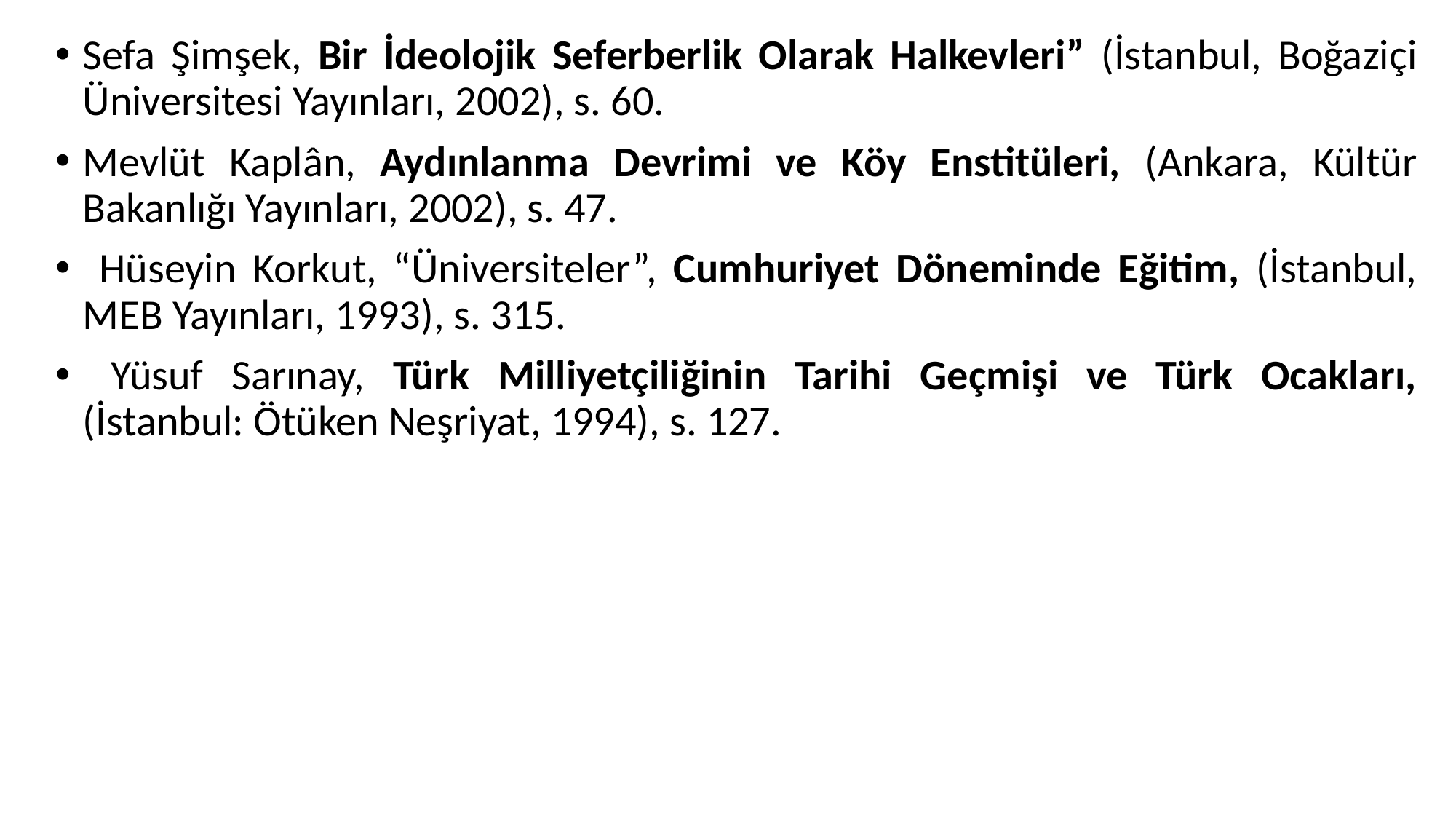

Sefa Şimşek, Bir İdeolojik Seferberlik Olarak Halkevleri” (İstanbul, Boğaziçi Üniversitesi Yayınları, 2002), s. 60.
Mevlüt Kaplân, Aydınlanma Devrimi ve Köy Enstitüleri, (Ankara, Kültür Bakanlığı Yayınları, 2002), s. 47.
 Hüseyin Korkut, “Üniversiteler”, Cumhuriyet Döneminde Eğitim, (İstanbul, MEB Yayınları, 1993), s. 315.
 Yüsuf Sarınay, Türk Milliyetçiliğinin Tarihi Geçmişi ve Türk Ocakları, (İstanbul: Ötüken Neşriyat, 1994), s. 127.